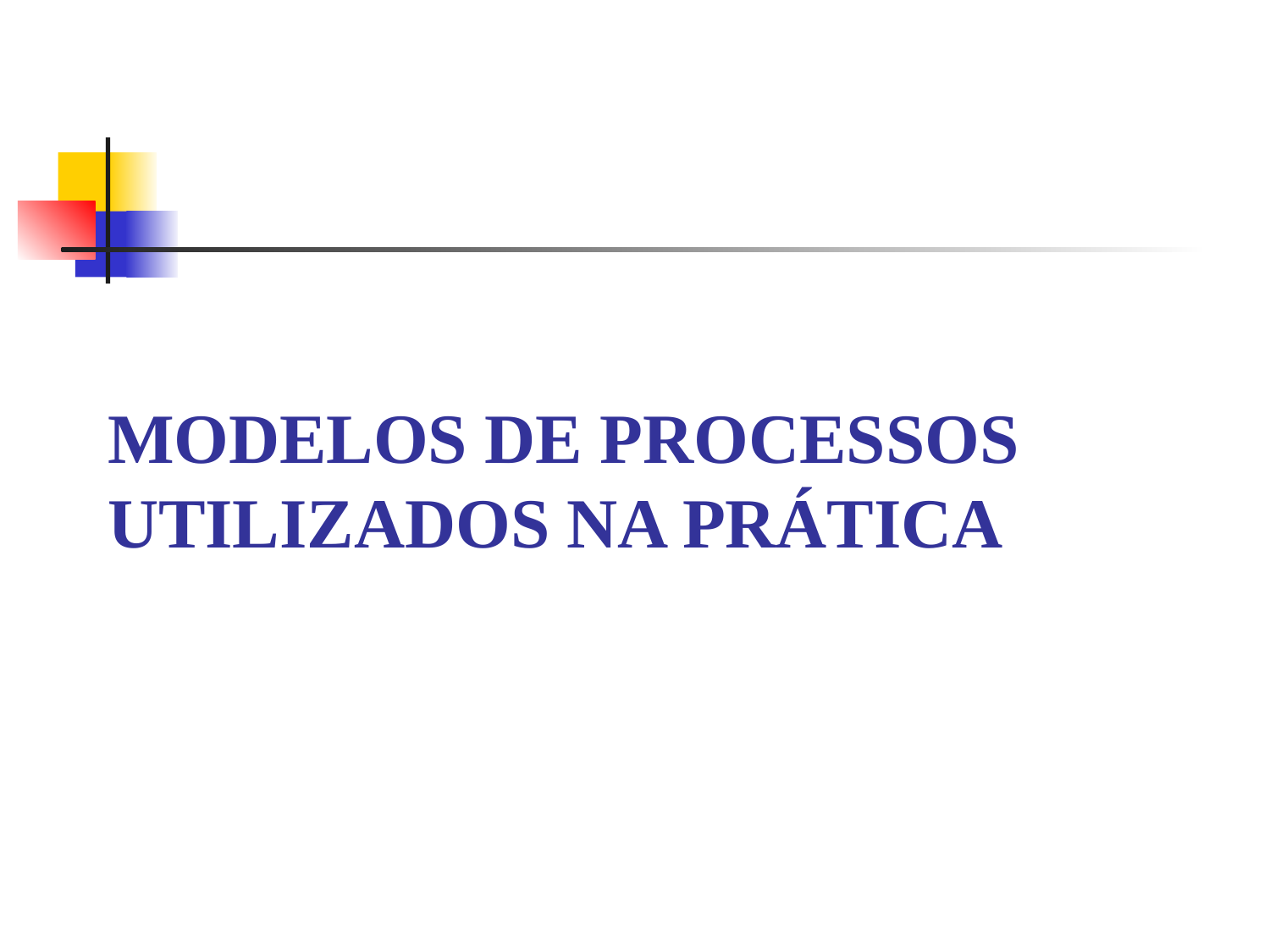

# Modelos de processos utilizados na prática